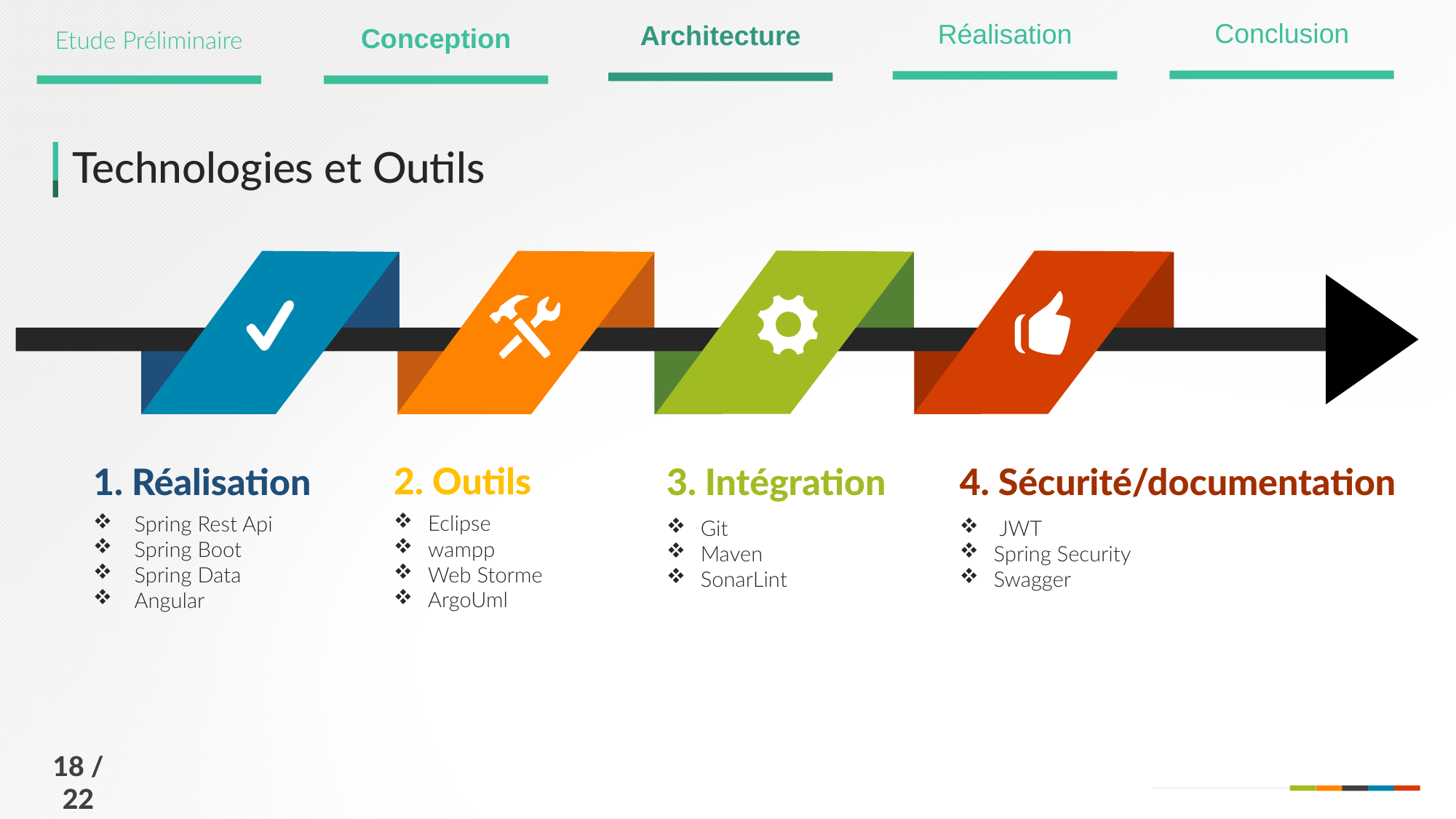

Conclusion
Réalisation
Architecture
Conception
Etude Préliminaire

Technologies et Outils

2. Outils
Eclipse
wampp
Web Storme
ArgoUml

4. Sécurité/documentation
 JWT
Spring Security
Swagger
1. Réalisation
Spring Rest Api
Spring Boot
Spring Data
Angular
3. Intégration
Git
Maven
SonarLint

18 / 22